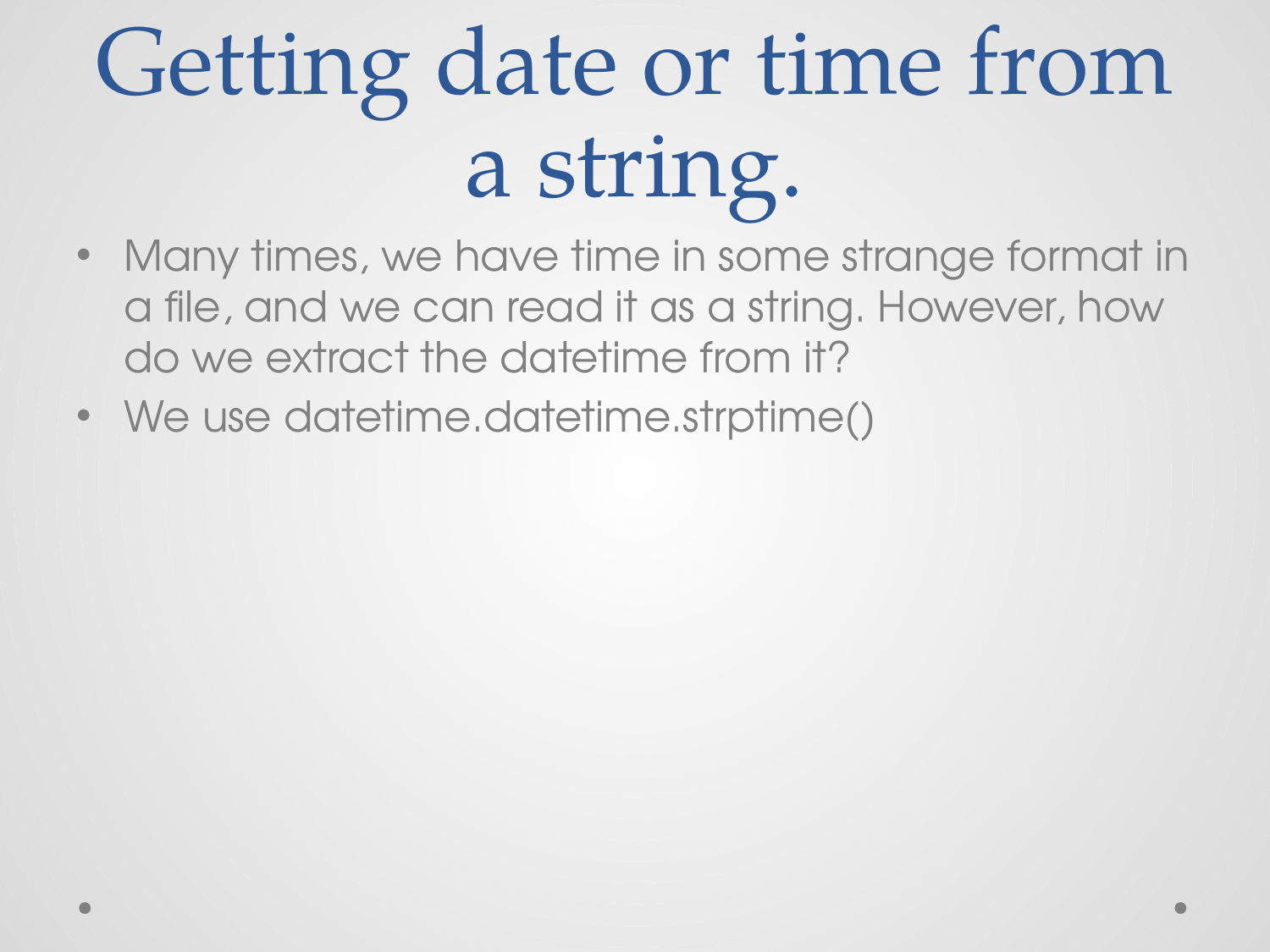

# Getting date or time from a string.
Many times, we have time in some strange format in a file, and we can read it as a string. However, how do we extract the datetime from it?
We use datetime.datetime.strptime()